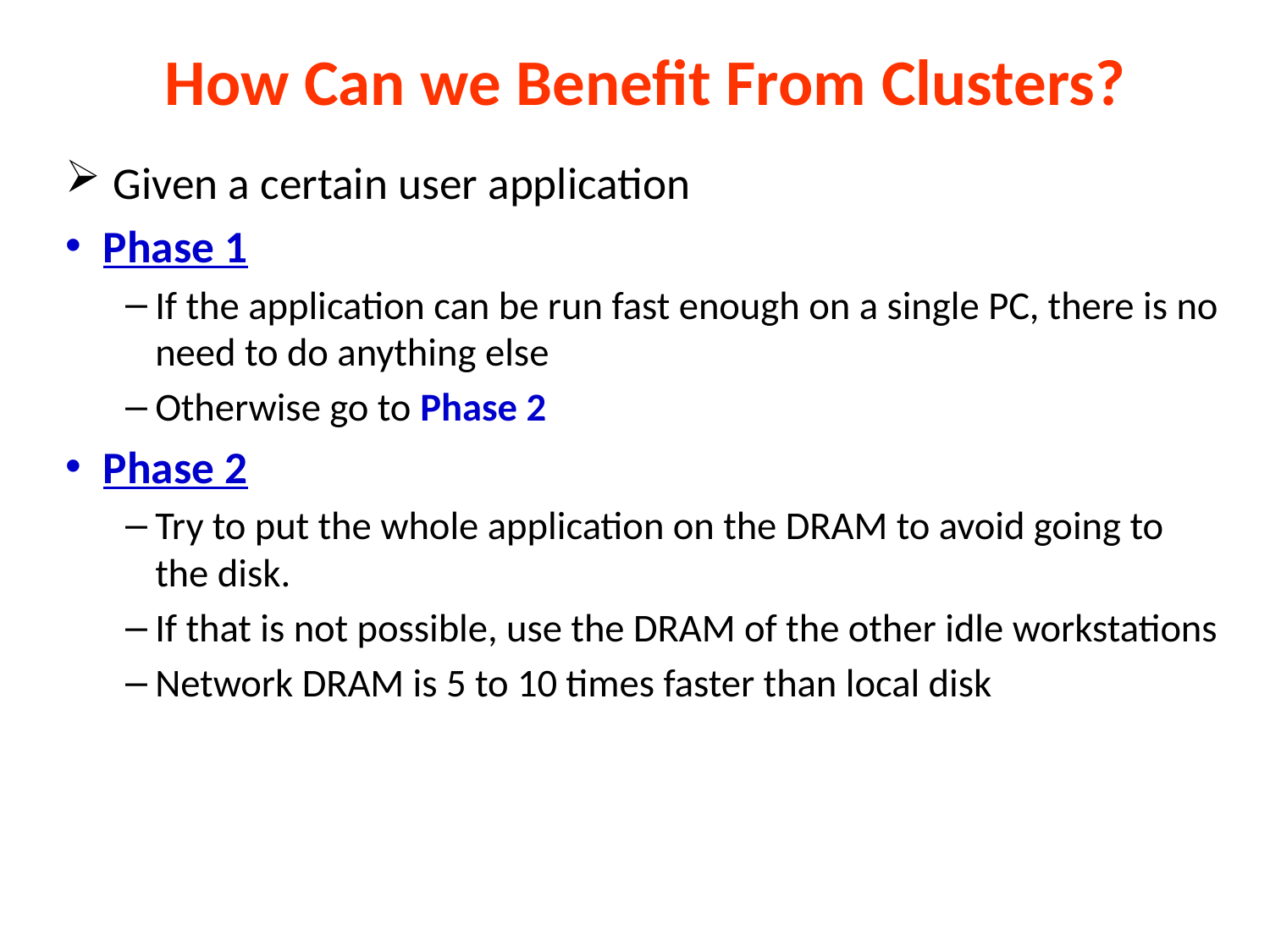

# How Can we Benefit From Clusters?
 Given a certain user application
Phase 1
If the application can be run fast enough on a single PC, there is no need to do anything else
Otherwise go to Phase 2
Phase 2
Try to put the whole application on the DRAM to avoid going to the disk.
If that is not possible, use the DRAM of the other idle workstations
Network DRAM is 5 to 10 times faster than local disk